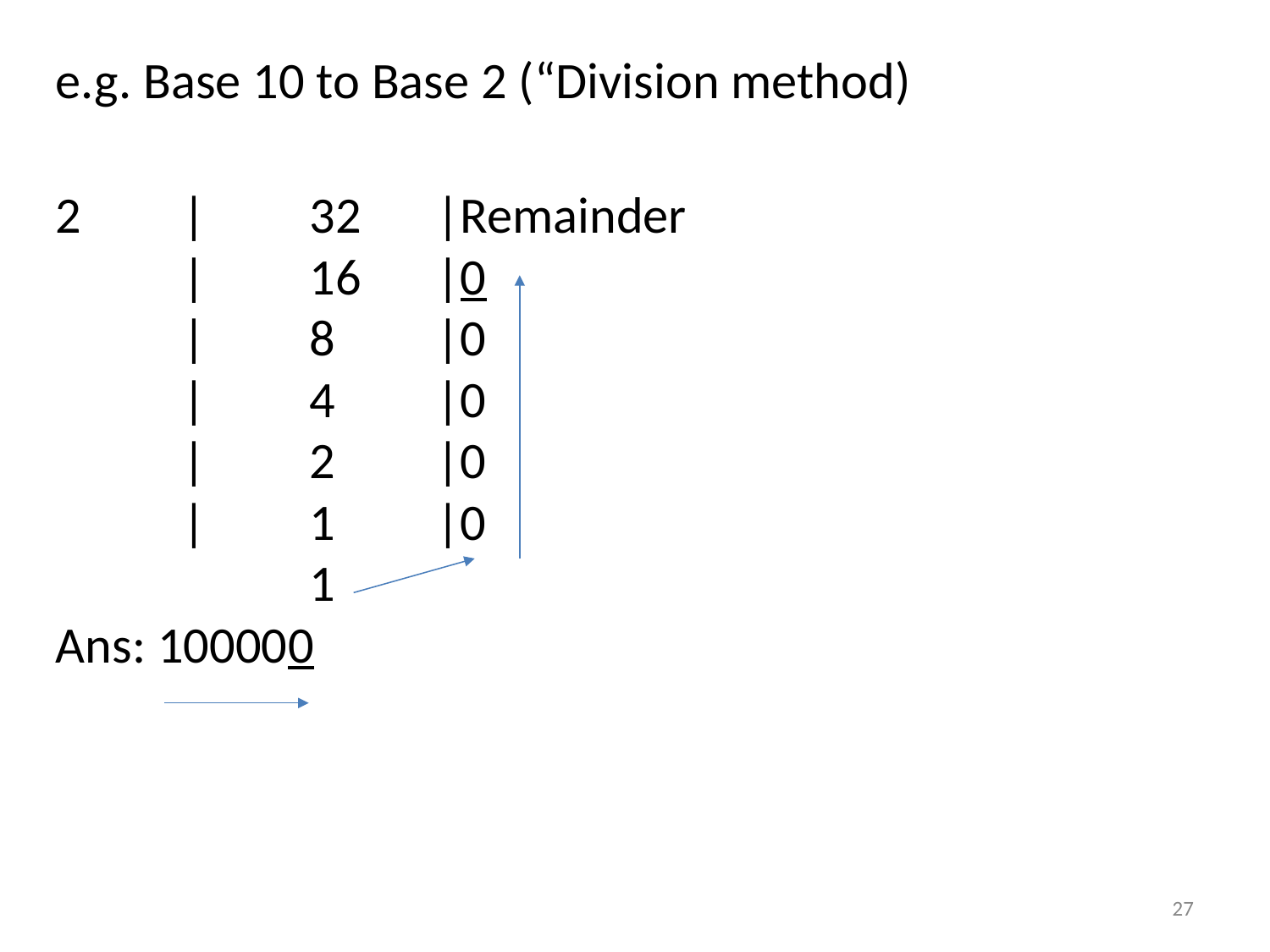

e.g. Base 10 to Base 2 (“Division method)
2	|	32 	|Remainder
	|	16	|0
	|	8	|0
	|	4	|0
	|	2	|0
	|	1	|0
		1
Ans: 100000

27